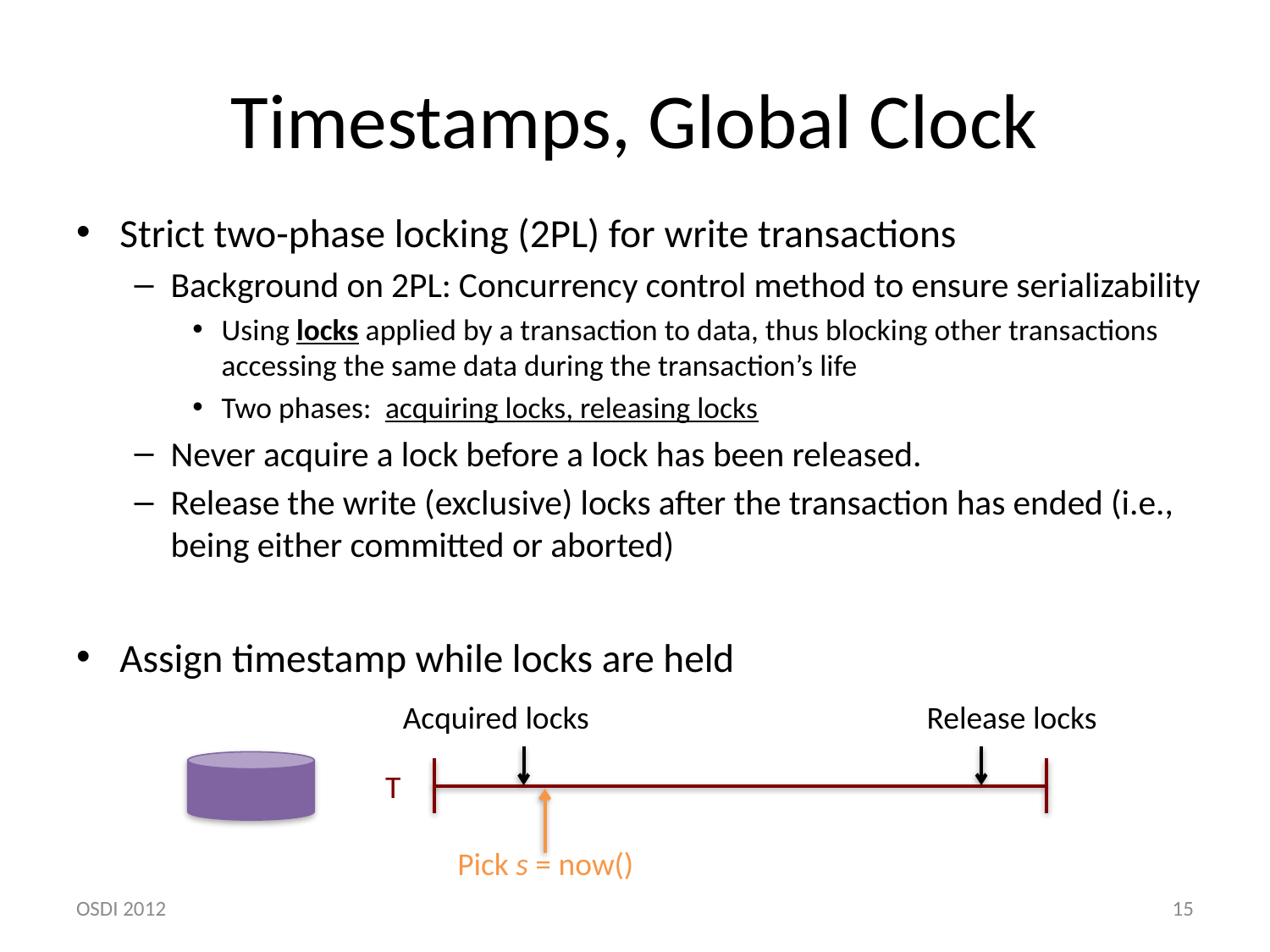

# Timestamps, Global Clock
Strict two-phase locking (2PL) for write transactions
Background on 2PL: Concurrency control method to ensure serializability
Using locks applied by a transaction to data, thus blocking other transactions accessing the same data during the transaction’s life
Two phases:  acquiring locks, releasing locks
Never acquire a lock before a lock has been released.
Release the write (exclusive) locks after the transaction has ended (i.e., being either committed or aborted)

Assign timestamp while locks are held
Acquired locks
Release locks

T
Pick s = now()
OSDI 2012
15